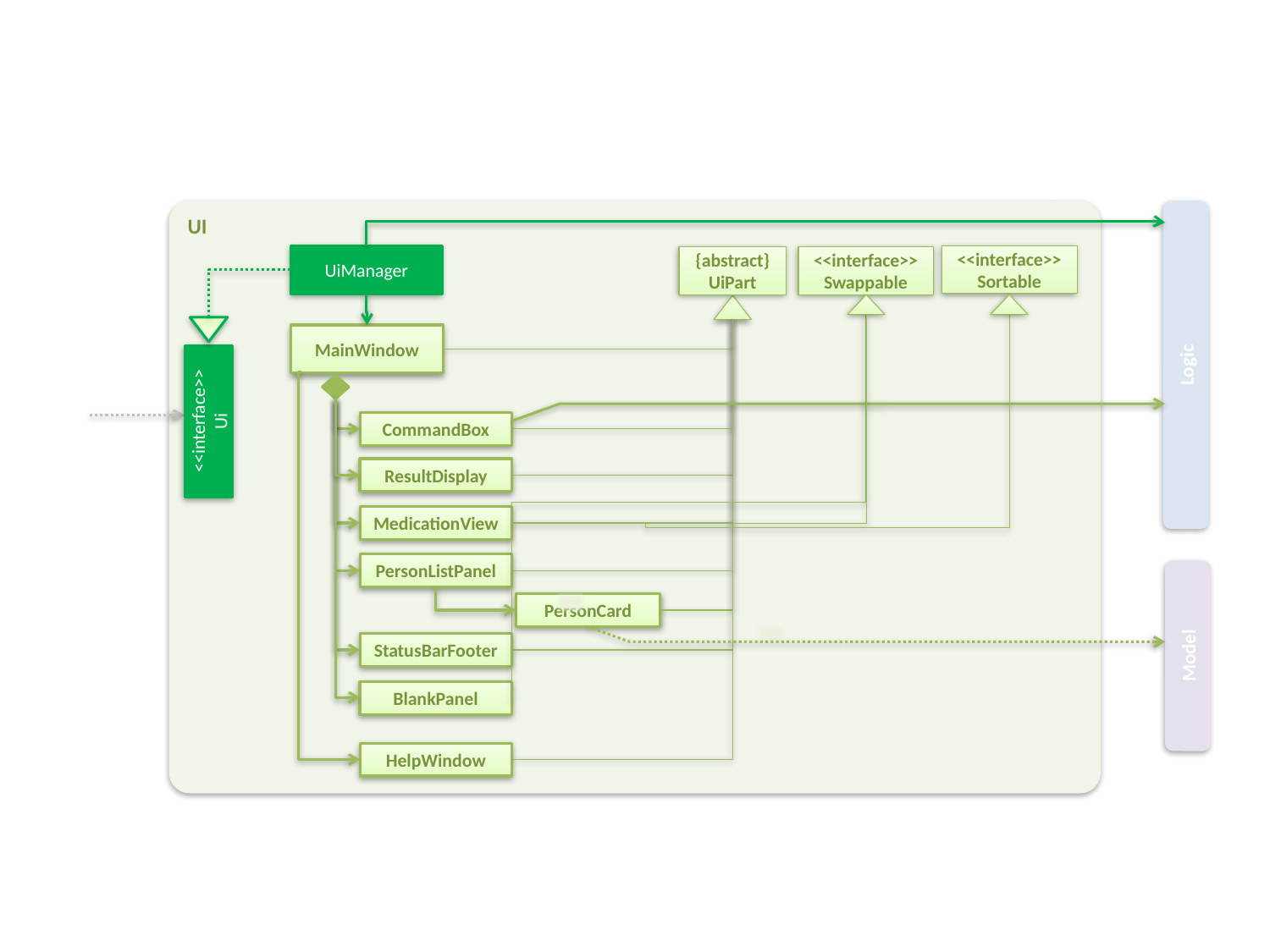

UI
<<interface>>
Sortable
UiManager
{abstract}
UiPart
<<interface>>
Swappable

MainWindow
Logic

<<interface>>
Ui

CommandBox
ResultDisplay
MedicationView
PersonListPanel

PersonCard

Model
StatusBarFooter
BlankPanel
HelpWindow